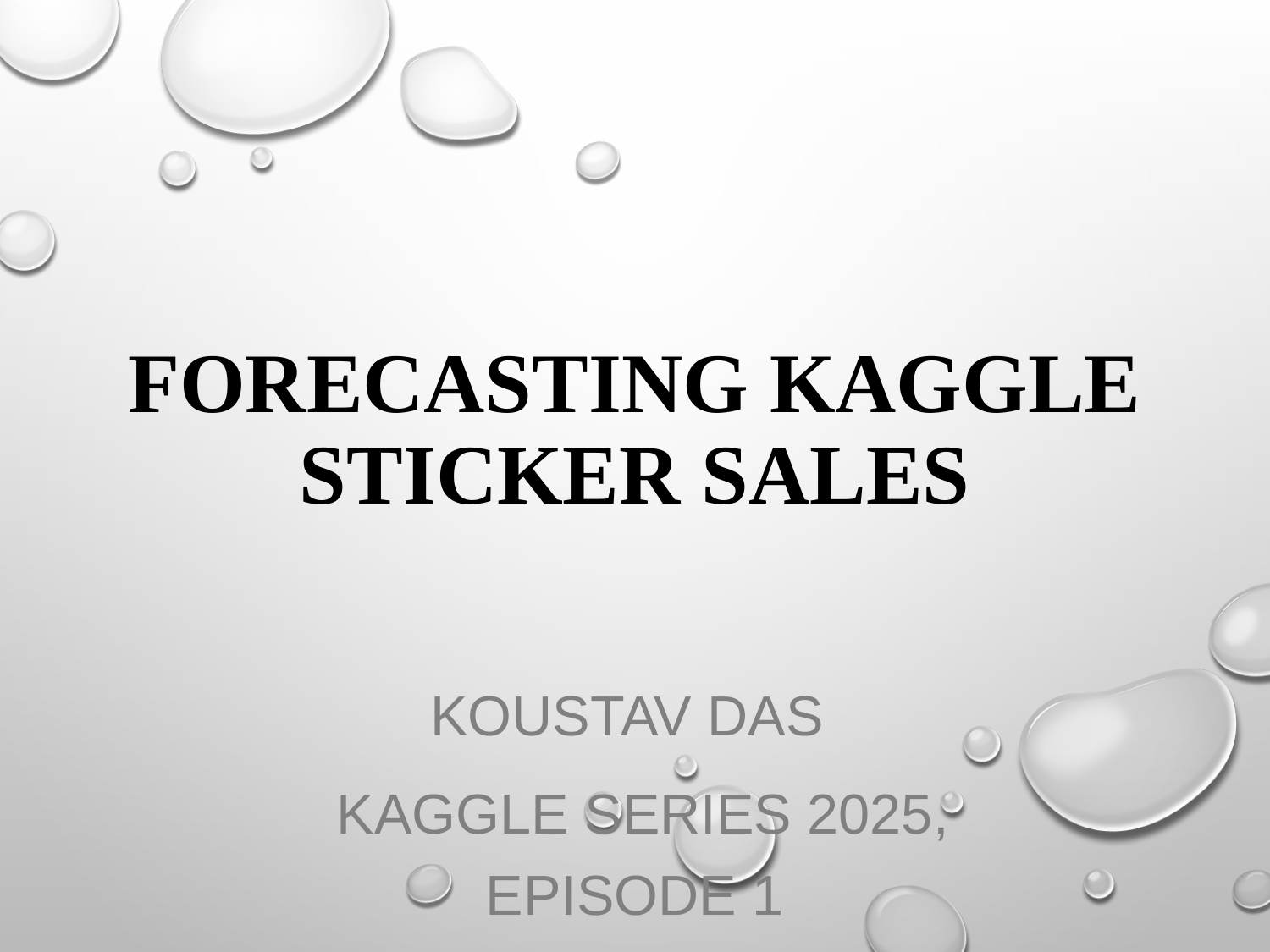

# Forecasting Kaggle Sticker Sales
Koustav Das
 Kaggle Series 2025, Episode 1